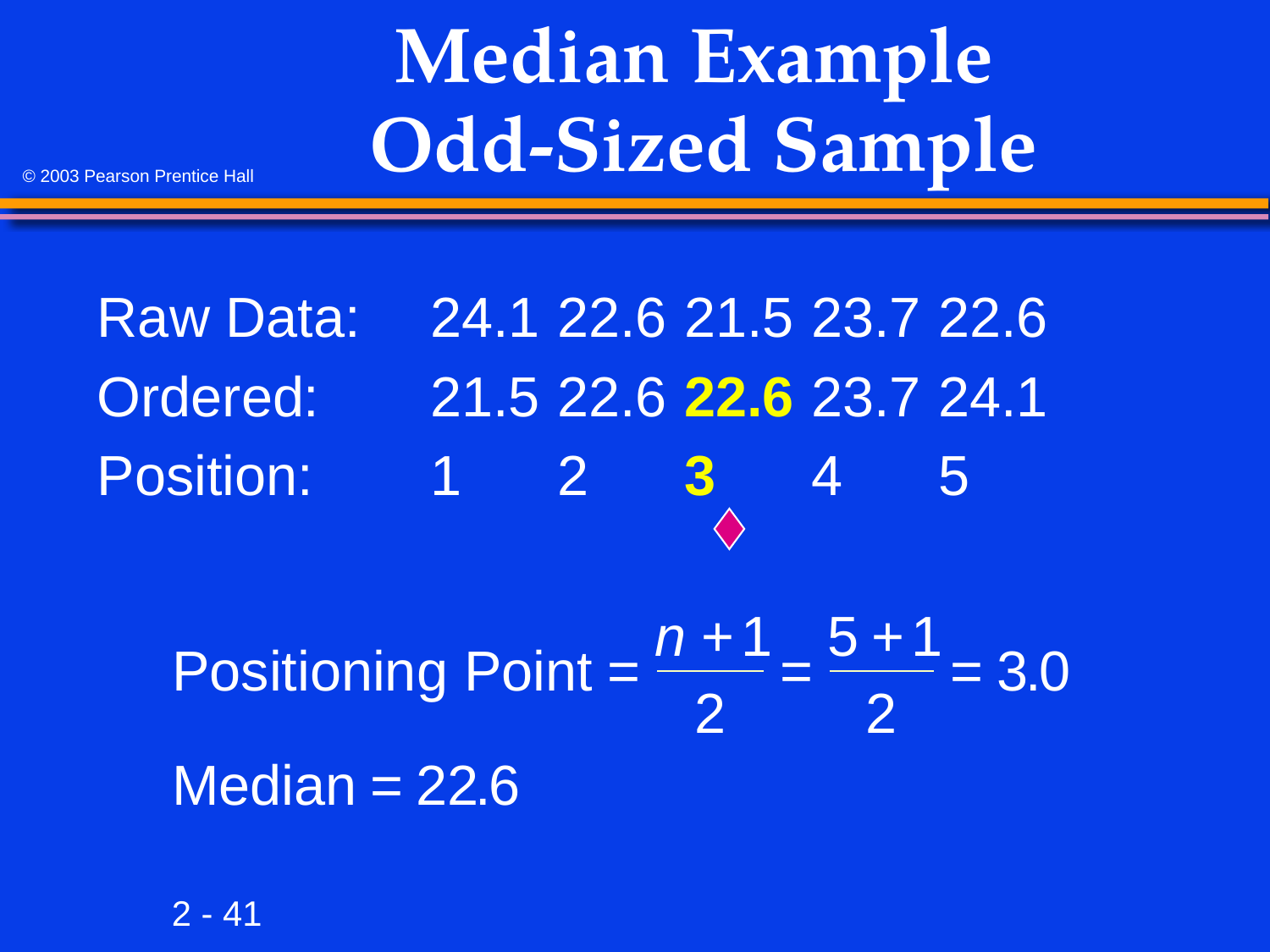

# Median Example Odd-Sized Sample
Raw Data:	24.1	22.6	21.5	23.7	22.6
Ordered:	21.5	22.6	22.6	23.7	24.1
Position:	1	2	3	4	5

n
+
1
5
+
1
Positionin
g Point
=
=
=
3
.
0
2
2
Median
=
22
.
6